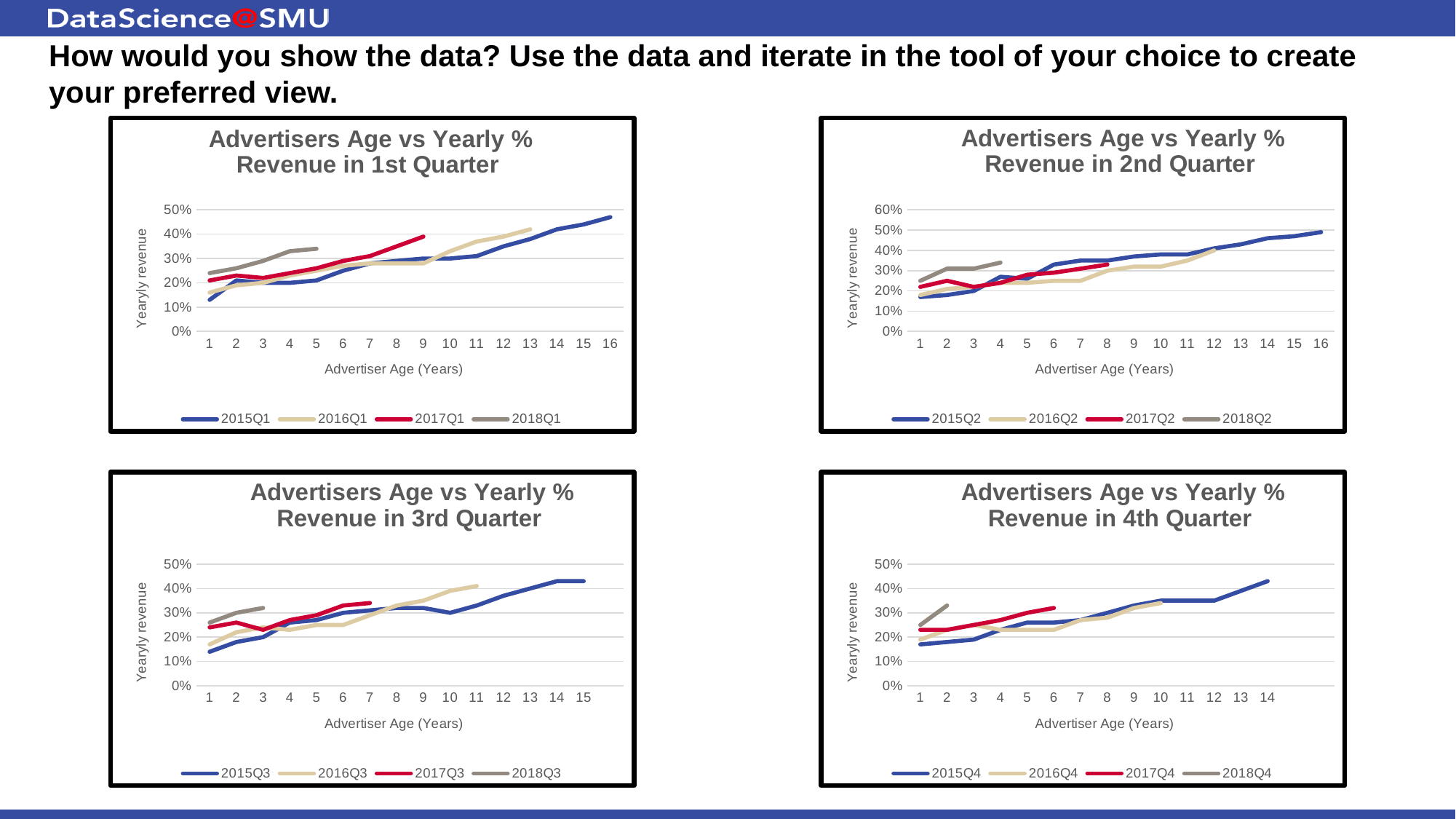

How would you show the data? Use the data and iterate in the tool of your choice to create your preferred view.

### Chart: Advertisers Age vs Yearly % Revenue in 1st Quarter

| Category | 2015Q1 | 2016Q1 | 2017Q1 | 2018Q1 | 28% |
|---|---|---|---|---|---|

### Chart: Advertisers Age vs Yearly % Revenue in 2nd Quarter

| Category | 2015Q2 | 2016Q2 | 2017Q2 | 2018Q2 |
|---|---|---|---|---|

### Chart: Advertisers Age vs Yearly % Revenue in 3rd Quarter

| Category | 2015Q3 | 2016Q3 | 2017Q3 | 2018Q3 |
|---|---|---|---|---|

### Chart: Advertisers Age vs Yearly % Revenue in 4th Quarter

| Category | 2015Q4 | 2016Q4 | 2017Q4 | 2018Q4 |
|---|---|---|---|---|